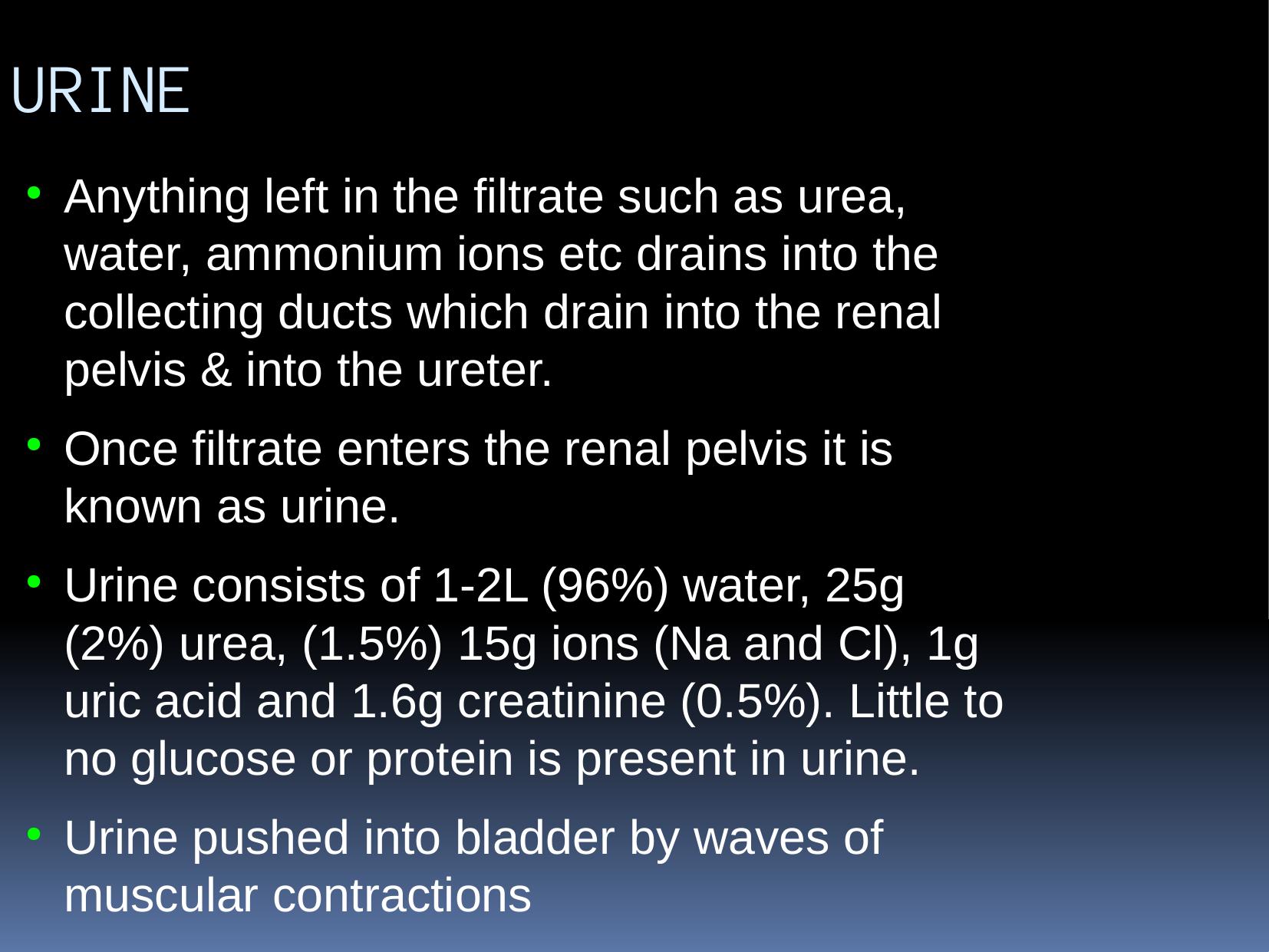

URINE
Anything left in the filtrate such as urea, water, ammonium ions etc drains into the collecting ducts which drain into the renal pelvis & into the ureter.
Once filtrate enters the renal pelvis it is known as urine.
Urine consists of 1-2L (96%) water, 25g (2%) urea, (1.5%) 15g ions (Na and Cl), 1g uric acid and 1.6g creatinine (0.5%). Little to no glucose or protein is present in urine.
Urine pushed into bladder by waves of muscular contractions